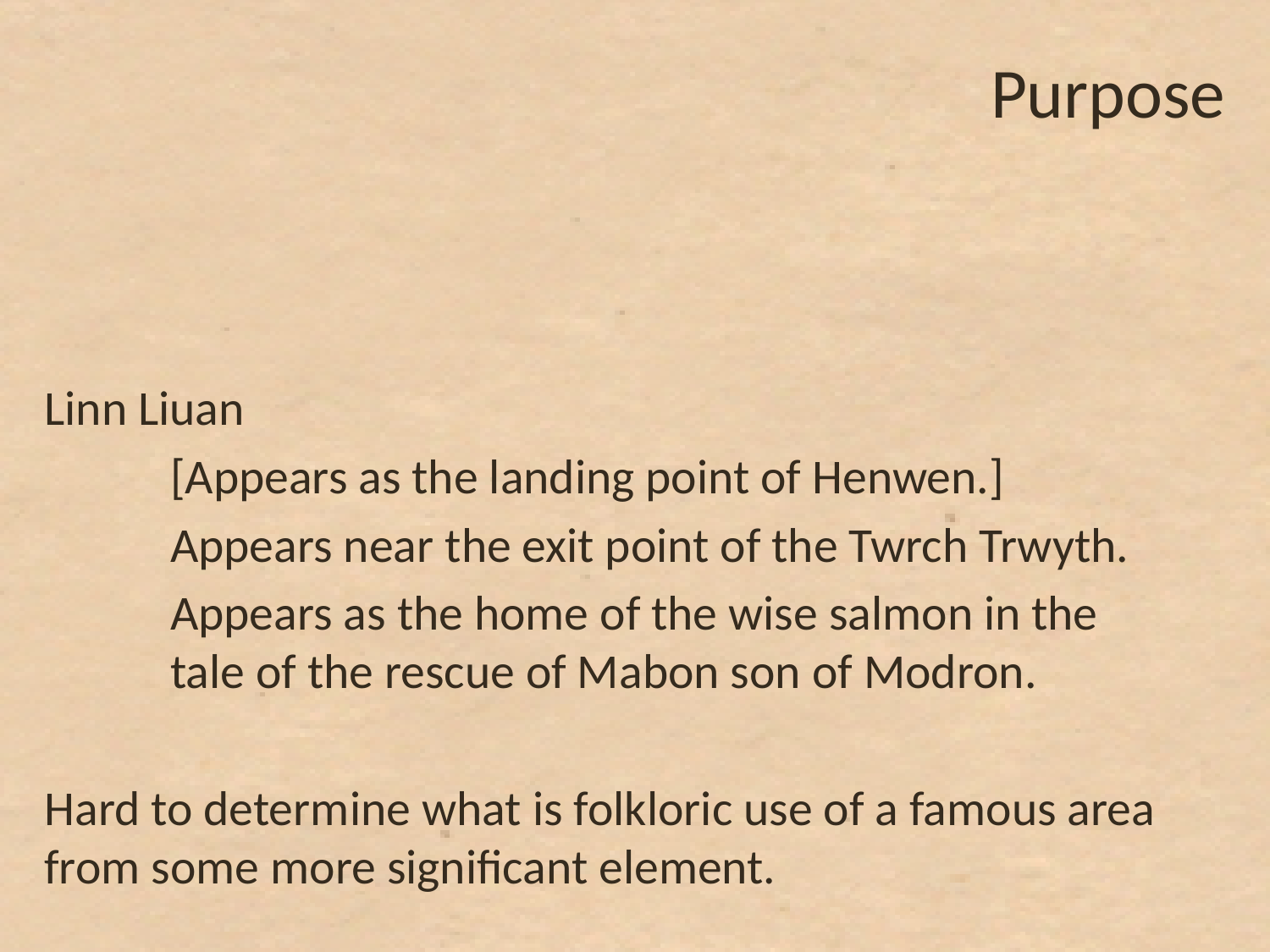

# Purpose
Linn Liuan
	[Appears as the landing point of Henwen.]
	Appears near the exit point of the Twrch Trwyth.
	Appears as the home of the wise salmon in the 	tale of the rescue of Mabon son of Modron.

Hard to determine what is folkloric use of a famous area from some more significant element.